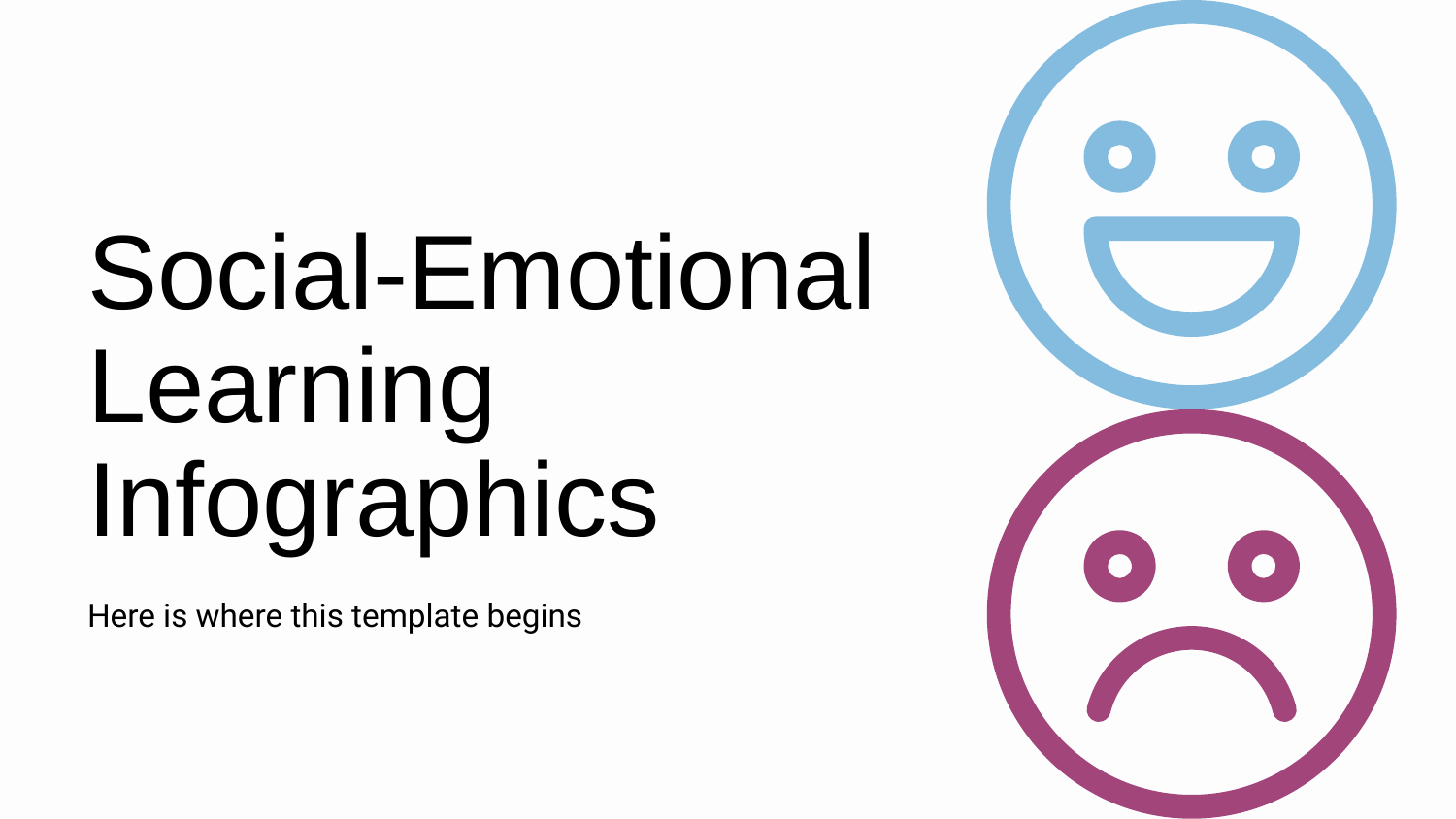

# Social-Emotional Learning Infographics

Here is where this template begins